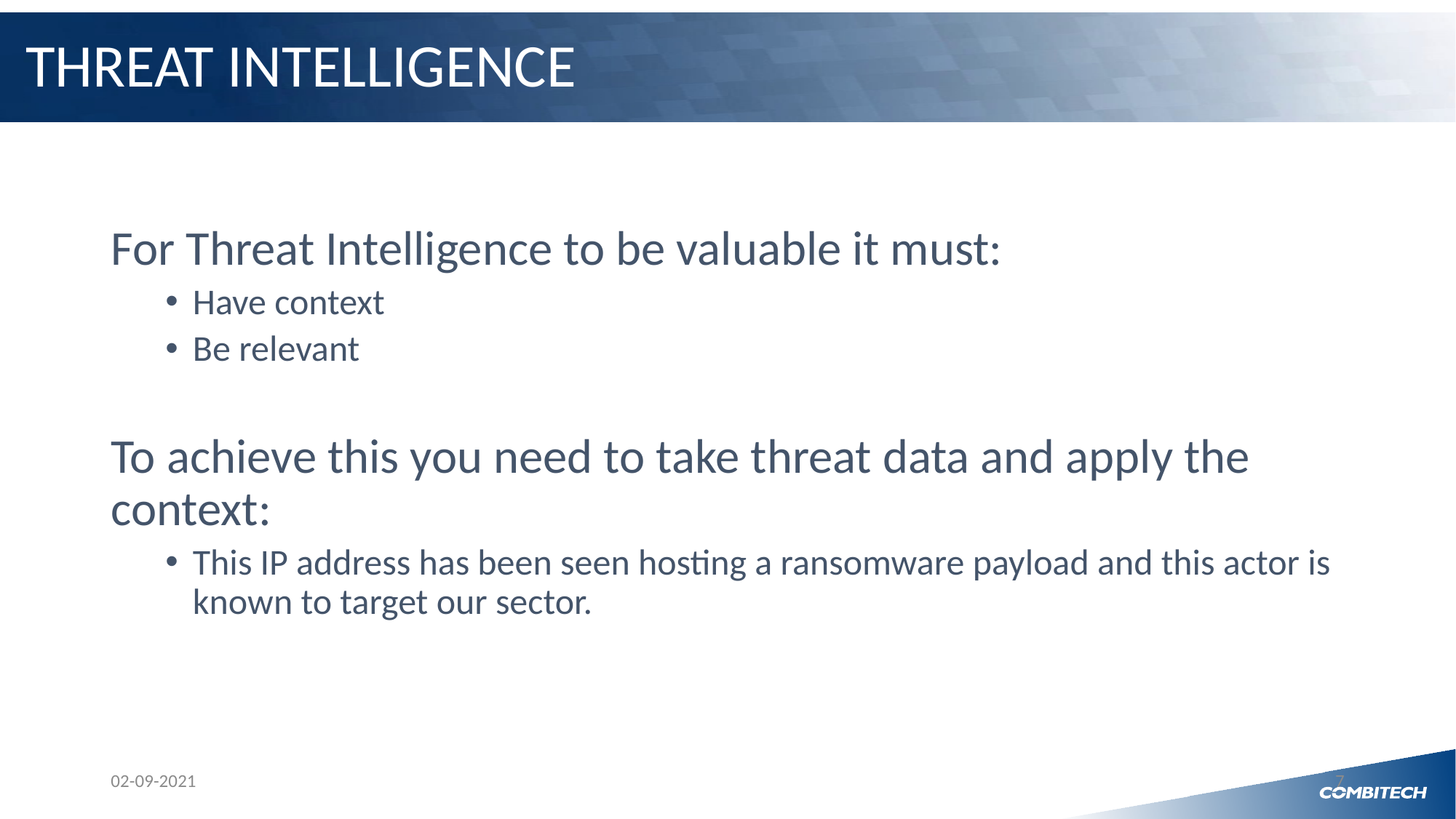

# Threat Intelligence
For Threat Intelligence to be valuable it must:
Have context
Be relevant

To achieve this you need to take threat data and apply the context:
This IP address has been seen hosting a ransomware payload and this actor is known to target our sector.

02-09-2021
7